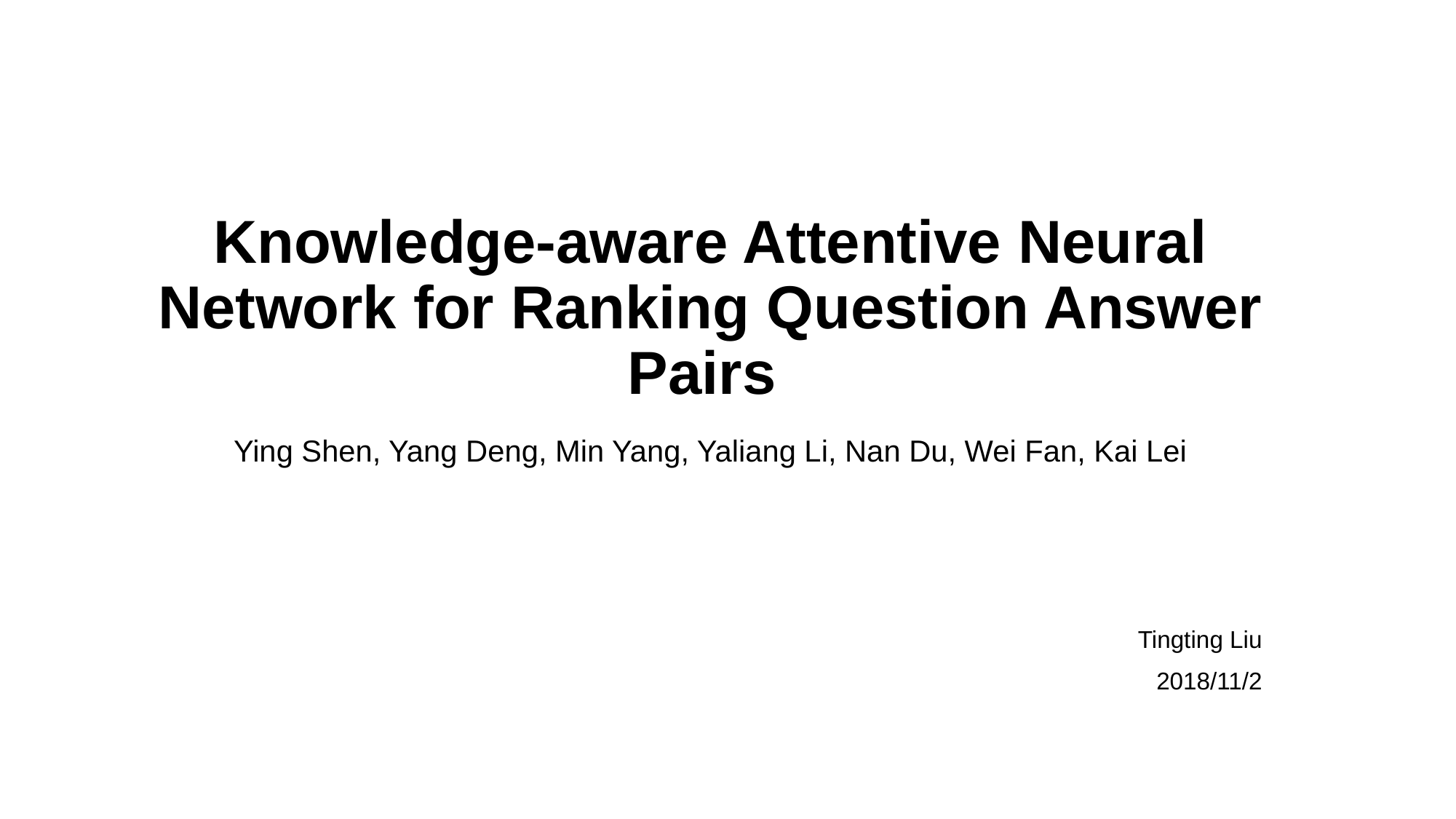

# Knowledge-aware Attentive Neural Network for Ranking Question Answer Pairs
Ying Shen, Yang Deng, Min Yang, Yaliang Li, Nan Du, Wei Fan, Kai Lei

Tingting Liu
2018/11/2